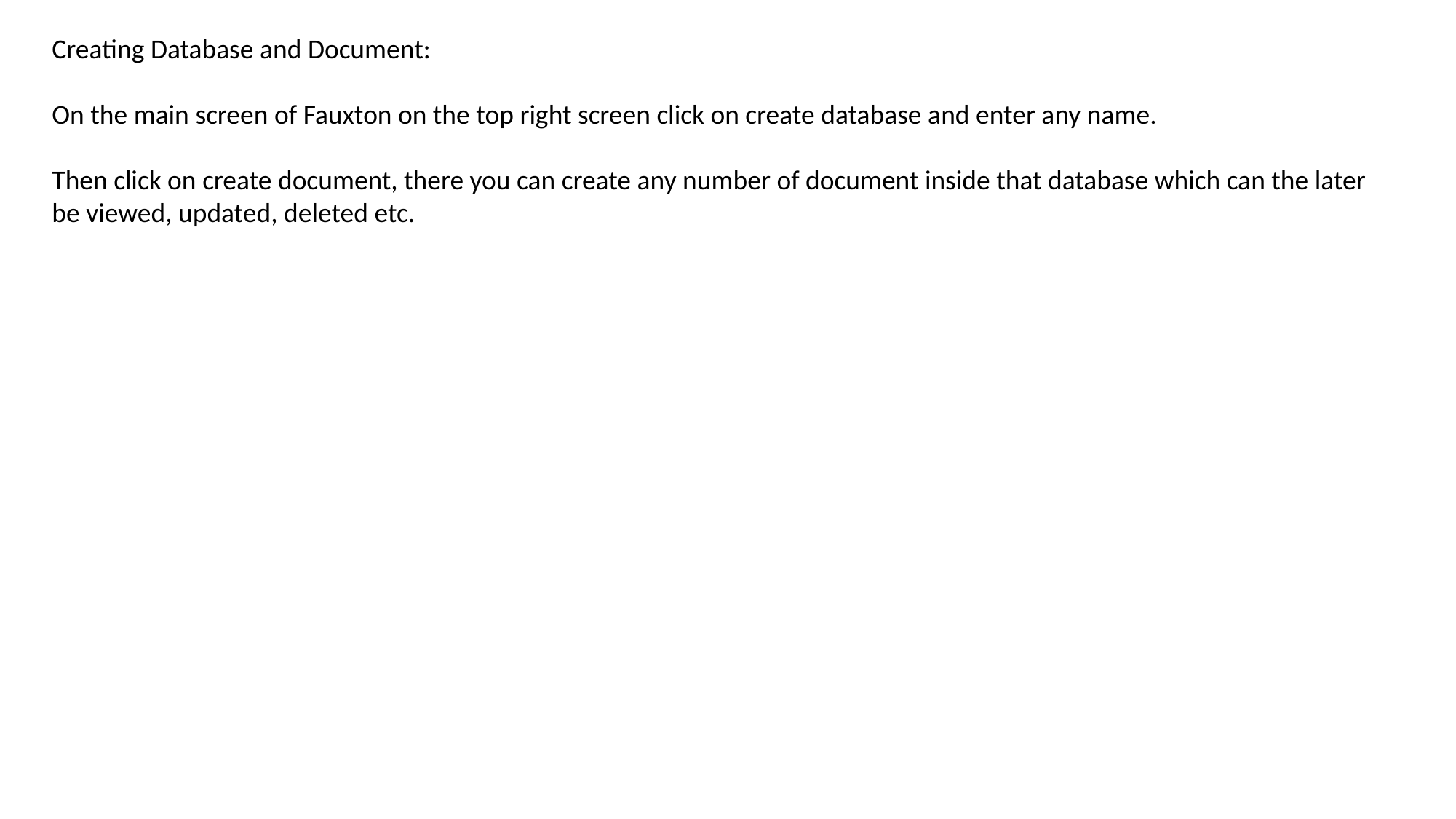

Creating Database and Document:

On the main screen of Fauxton on the top right screen click on create database and enter any name.

Then click on create document, there you can create any number of document inside that database which can the later be viewed, updated, deleted etc.